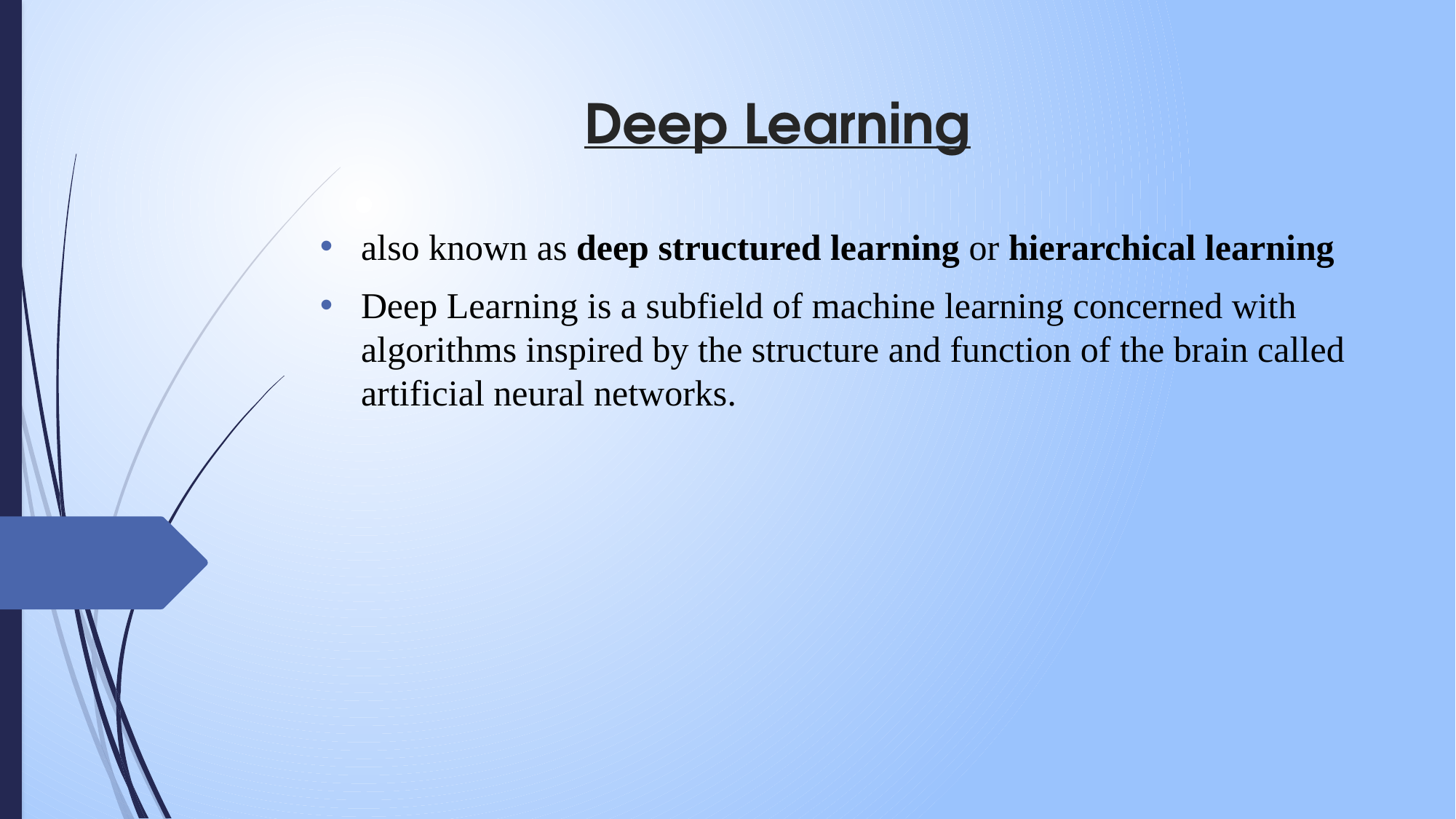

# Deep Learning

also known as deep structured learning or hierarchical learning
Deep Learning is a subfield of machine learning concerned with algorithms inspired by the structure and function of the brain called artificial neural networks.